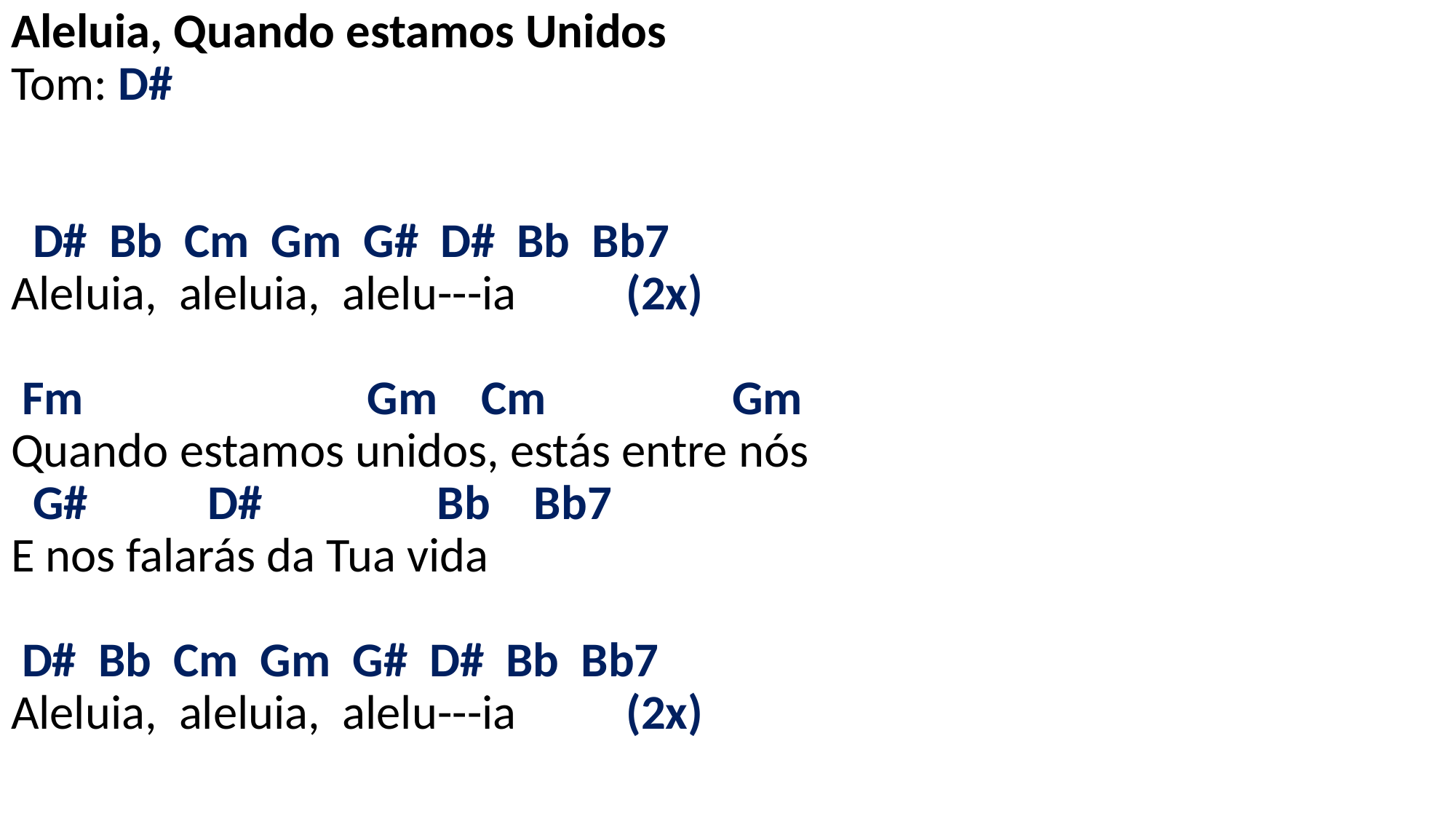

# Aleluia, Quando estamos Unidos Tom: D# D#  Bb  Cm  Gm  G#  D#  Bb  Bb7 Aleluia,  aleluia,  alelu---ia          (2x) Fm                          Gm    Cm                 Gm Quando estamos unidos, estás entre nós G#           D#                Bb    Bb7 E nos falarás da Tua vida D#  Bb  Cm  Gm  G#  D#  Bb  Bb7 Aleluia,  aleluia,  alelu---ia          (2x)